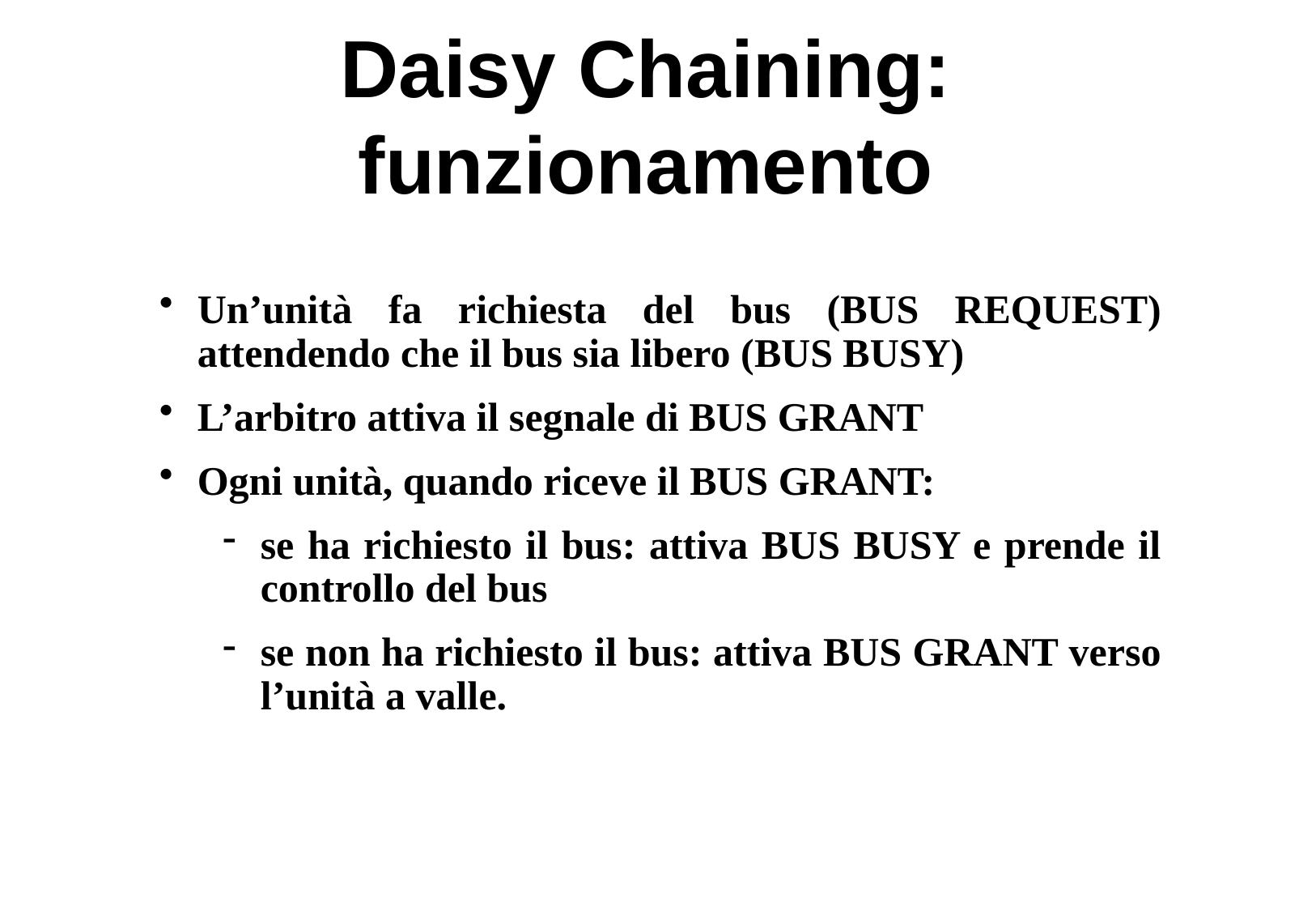

# Daisy Chaining: funzionamento
Un’unità fa richiesta del bus (BUS REQUEST) attendendo che il bus sia libero (BUS BUSY)
L’arbitro attiva il segnale di BUS GRANT
Ogni unità, quando riceve il BUS GRANT:
se ha richiesto il bus: attiva BUS BUSY e prende il controllo del bus
se non ha richiesto il bus: attiva BUS GRANT verso l’unità a valle.